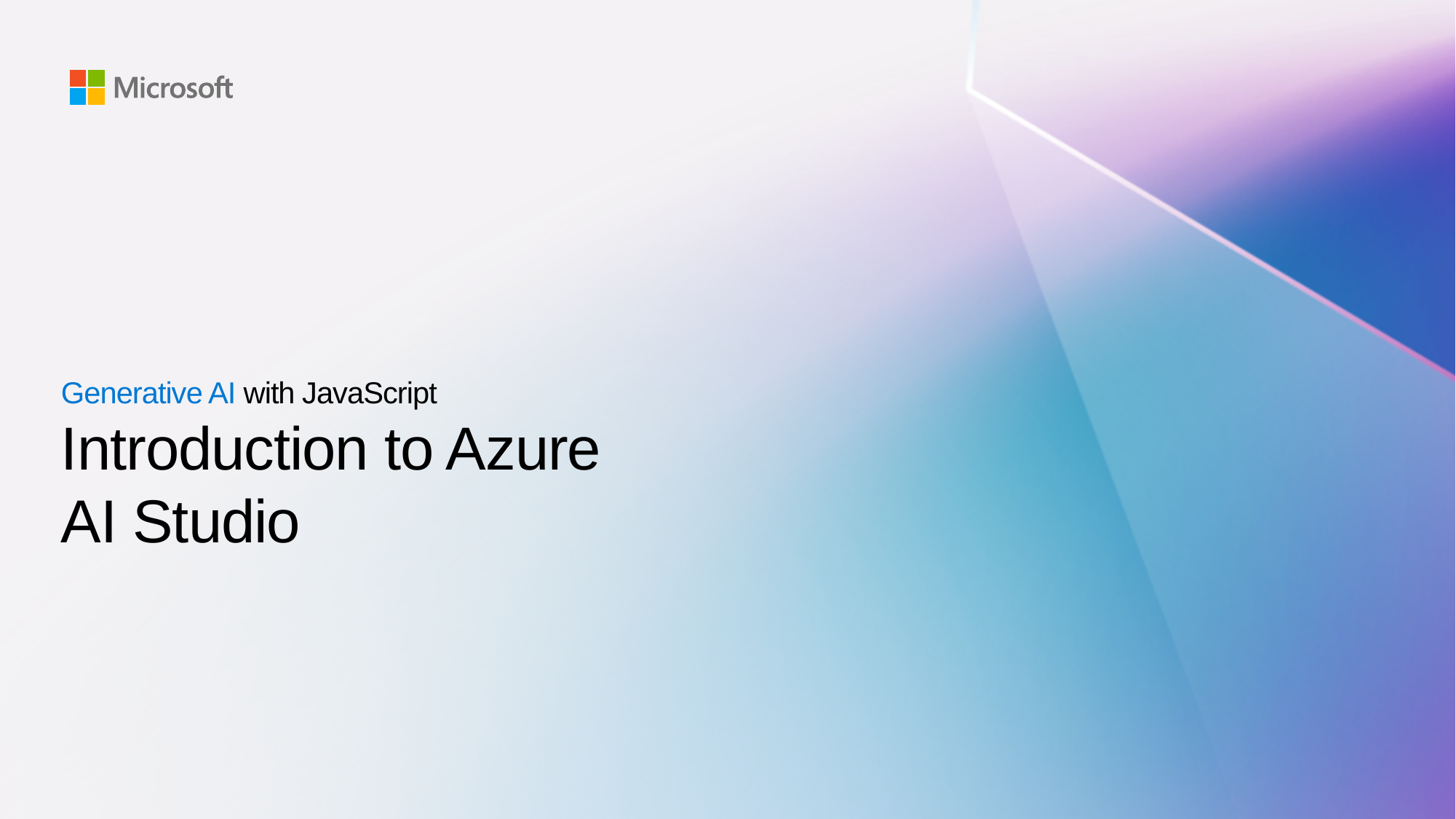

Generative AI with JavaScript
# Introduction to Azure AI Studio